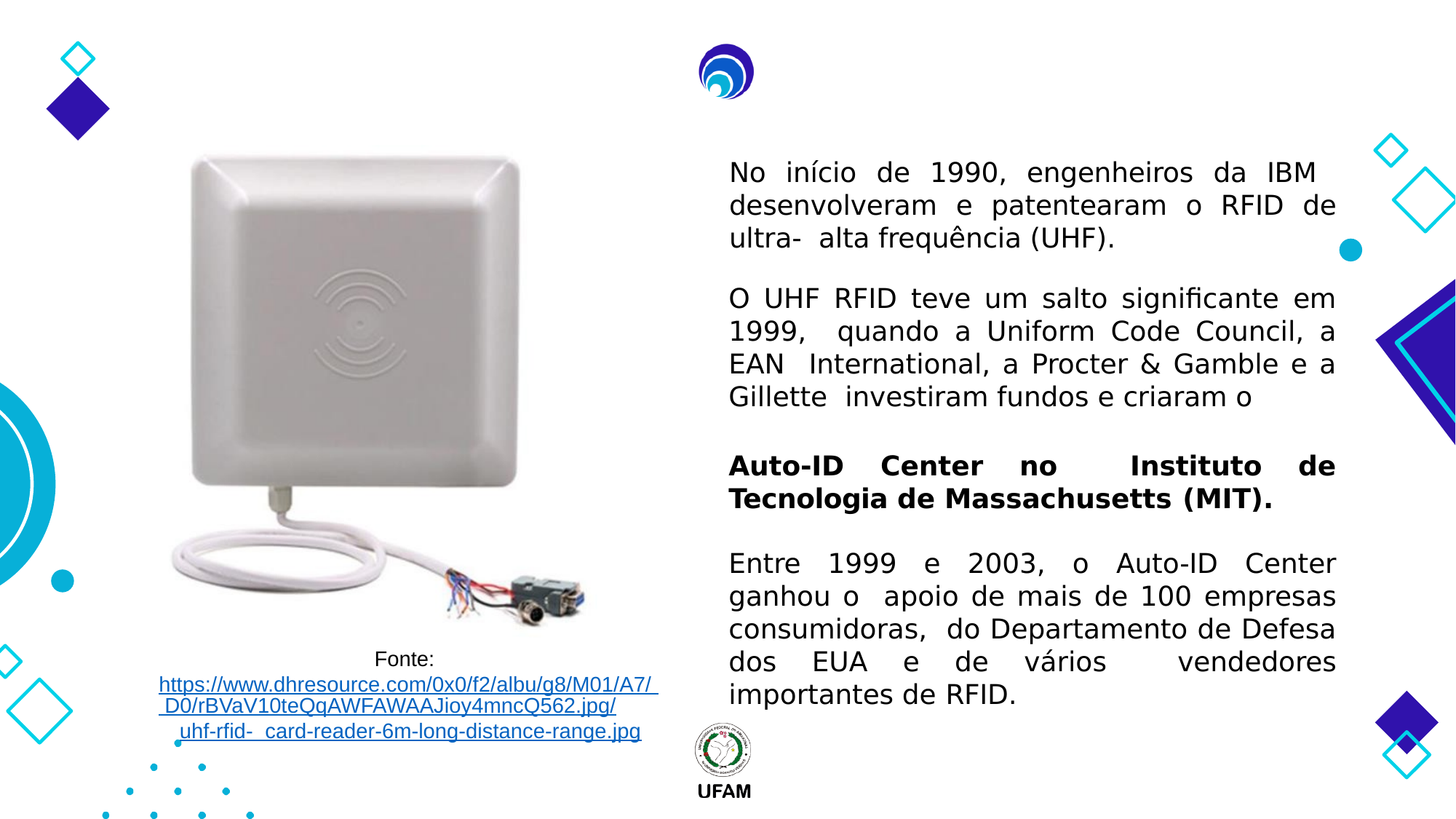

# No início de 1990, engenheiros da IBM  desenvolveram e patentearam o RFID de ultra-  alta frequência (UHF).
O UHF RFID teve um salto significante em 1999,  quando a Uniform Code Council, a EAN  International, a Procter & Gamble e a Gillette  investiram fundos e criaram o

Auto-ID Center no  Instituto de Tecnologia de Massachusetts (MIT).

Entre 1999 e 2003, o Auto-ID Center ganhou o  apoio de mais de 100 empresas consumidoras,  do Departamento de Defesa dos EUA e de vários  vendedores importantes de RFID.
Fonte:  https://www.dhresource.com/0x0/f2/albu/g8/M01/A7/  D0/rBVaV10teQqAWFAWAAJioy4mncQ562.jpg/uhf-rfid-  card-reader-6m-long-distance-range.jpg